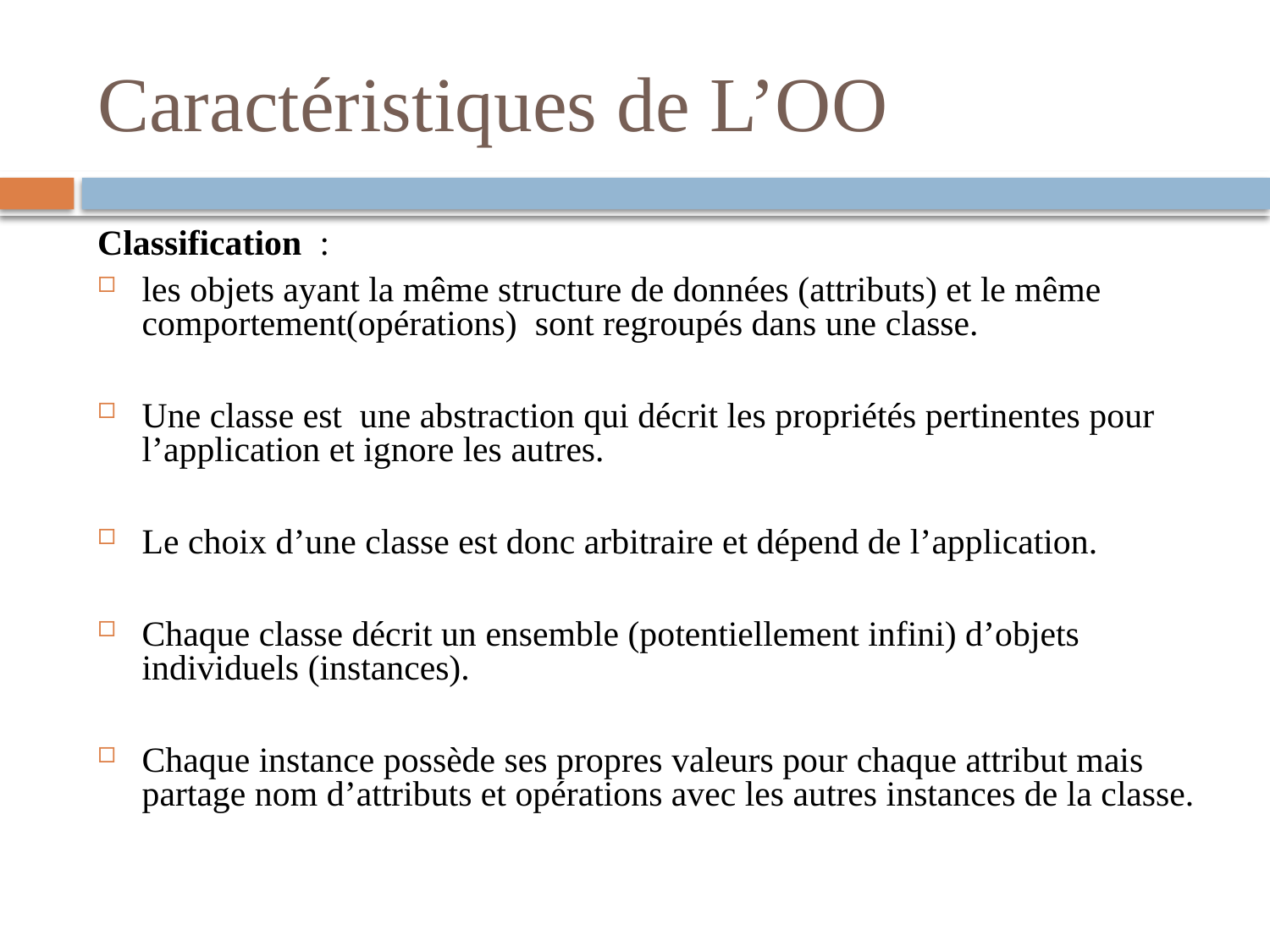

# Caractéristiques de L’OO
Classification  :
les objets ayant la même structure de données (attributs) et le même comportement(opérations)  sont regroupés dans une classe.

Une classe est  une abstraction qui décrit les propriétés pertinentes pour l’application et ignore les autres.

Le choix d’une classe est donc arbitraire et dépend de l’application.

Chaque classe décrit un ensemble (potentiellement infini) d’objets individuels (instances).

Chaque instance possède ses propres valeurs pour chaque attribut mais partage nom d’attributs et opérations avec les autres instances de la classe.